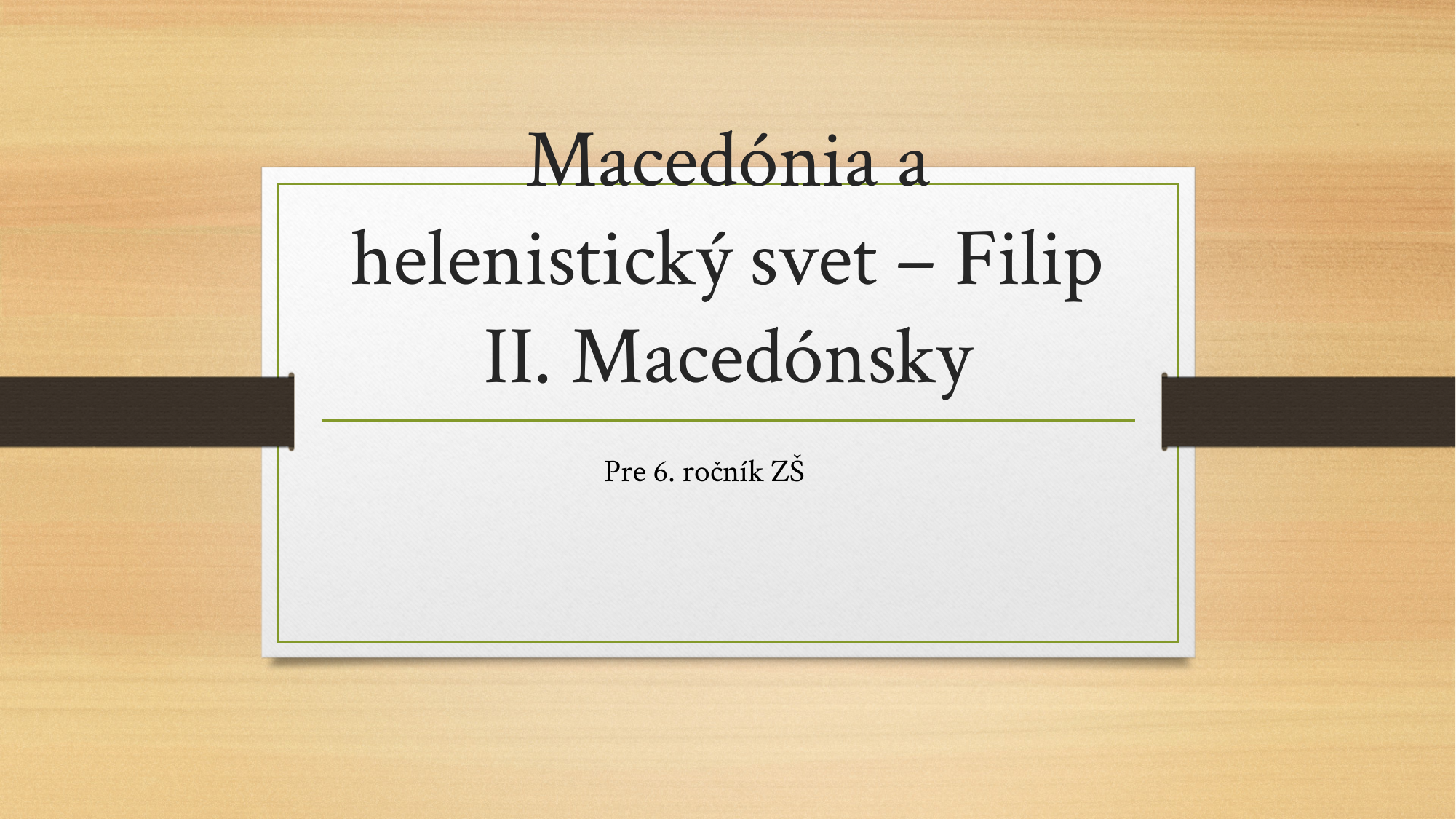

# Macedónia a helenistický svet – Filip II. Macedónsky
Pre 6. ročník ZŠ